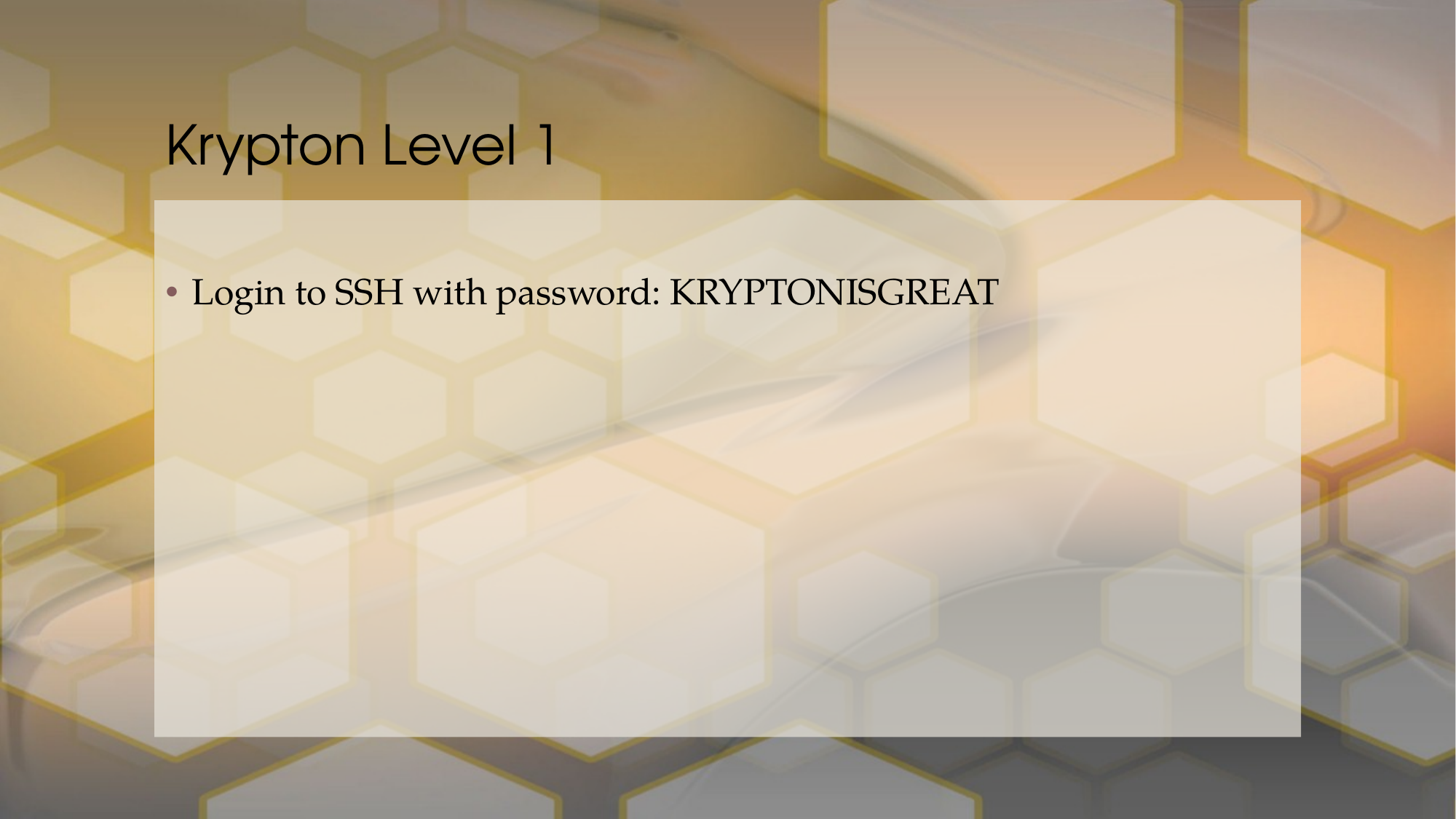

# Krypton Level 1

Login to SSH with password: KRYPTONISGREAT